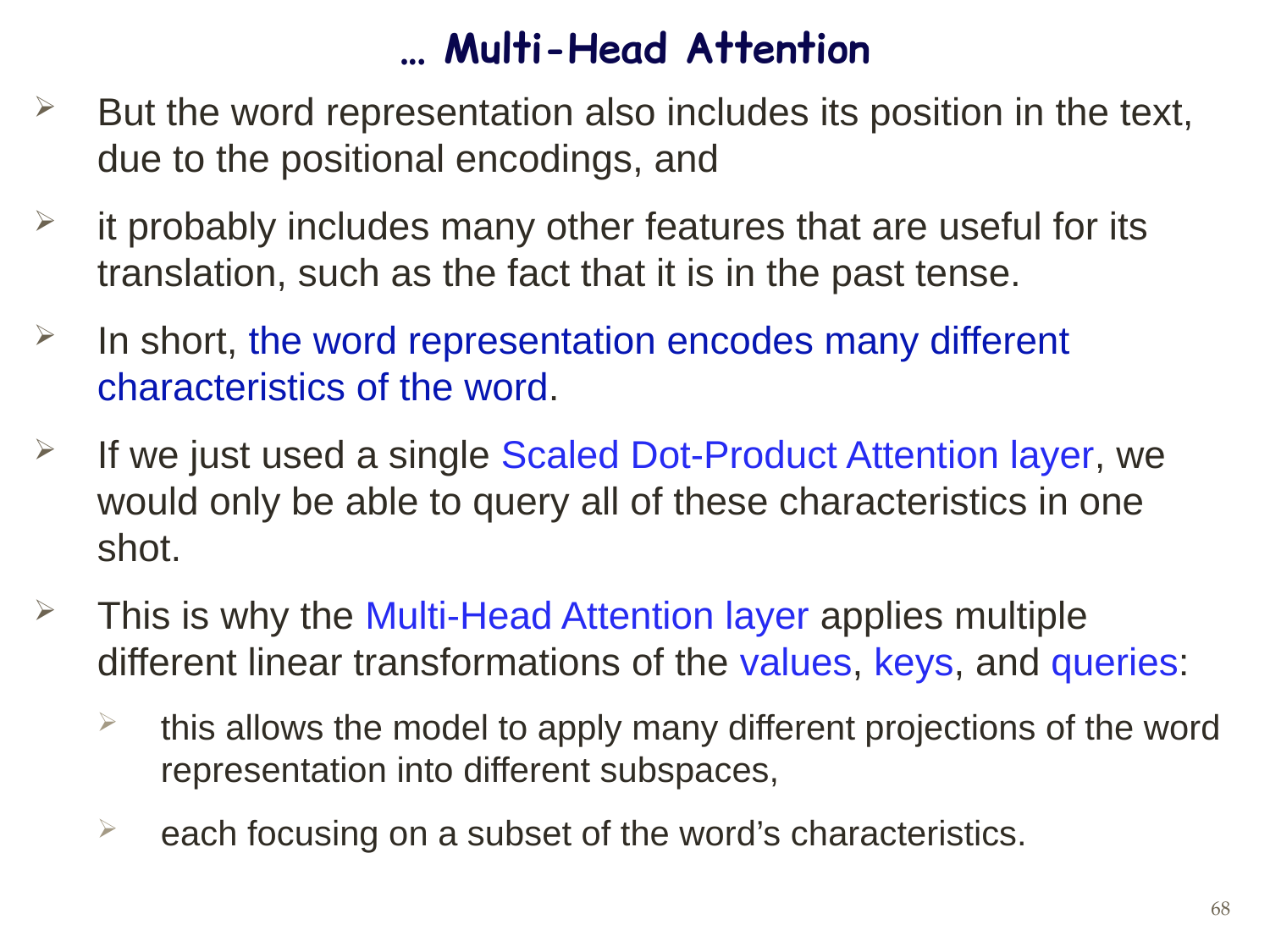

# … Multi-Head Attention
But the word representation also includes its position in the text, due to the positional encodings, and
it probably includes many other features that are useful for its translation, such as the fact that it is in the past tense.
In short, the word representation encodes many different characteristics of the word.
If we just used a single Scaled Dot-Product Attention layer, we would only be able to query all of these characteristics in one shot.
This is why the Multi-Head Attention layer applies multiple different linear transformations of the values, keys, and queries:
this allows the model to apply many different projections of the word representation into different subspaces,
each focusing on a subset of the word’s characteristics.
68